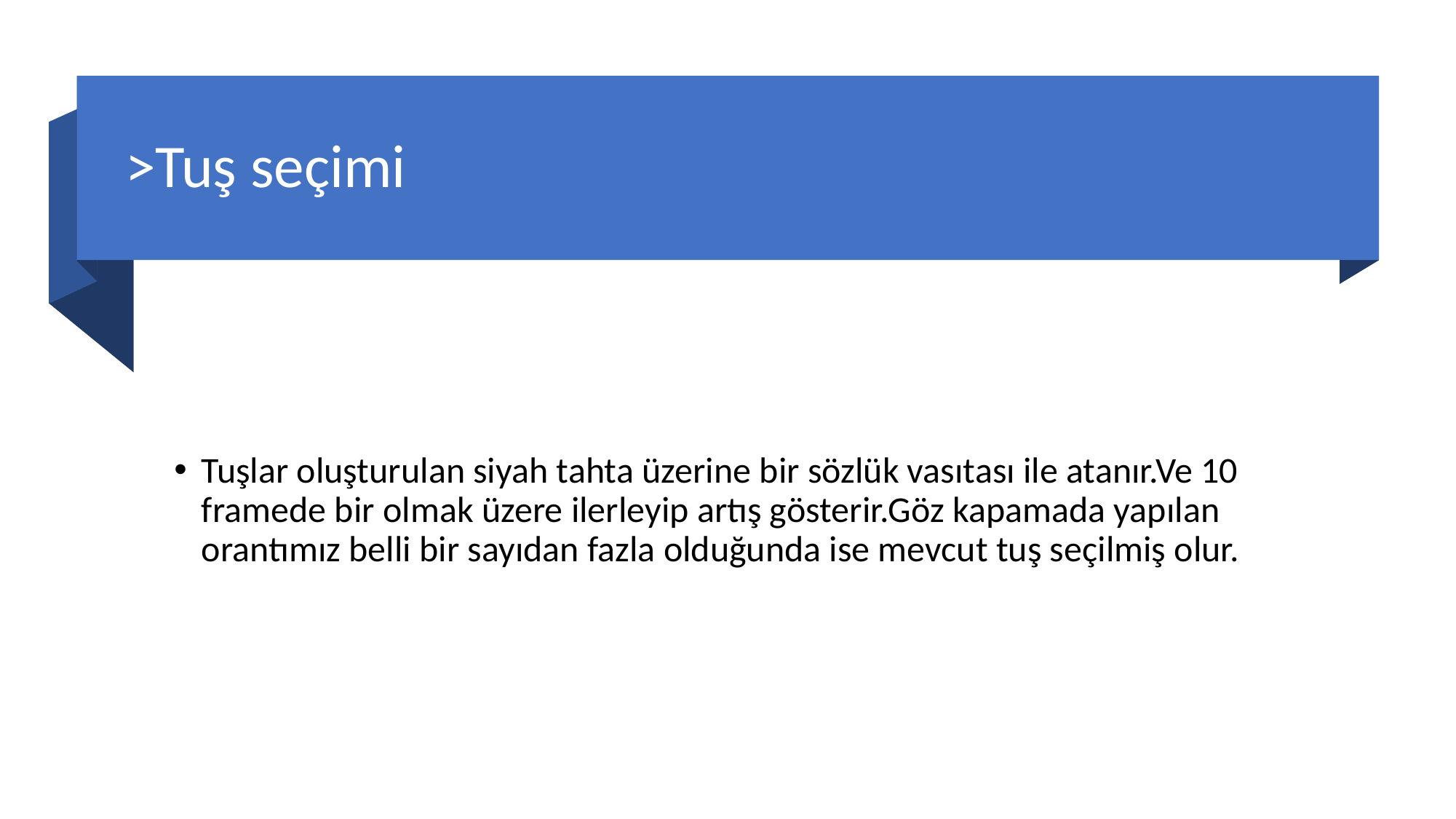

# >Tuş seçimi

Tuşlar oluşturulan siyah tahta üzerine bir sözlük vasıtası ile atanır.Ve 10 framede bir olmak üzere ilerleyip artış gösterir.Göz kapamada yapılan orantımız belli bir sayıdan fazla olduğunda ise mevcut tuş seçilmiş olur.